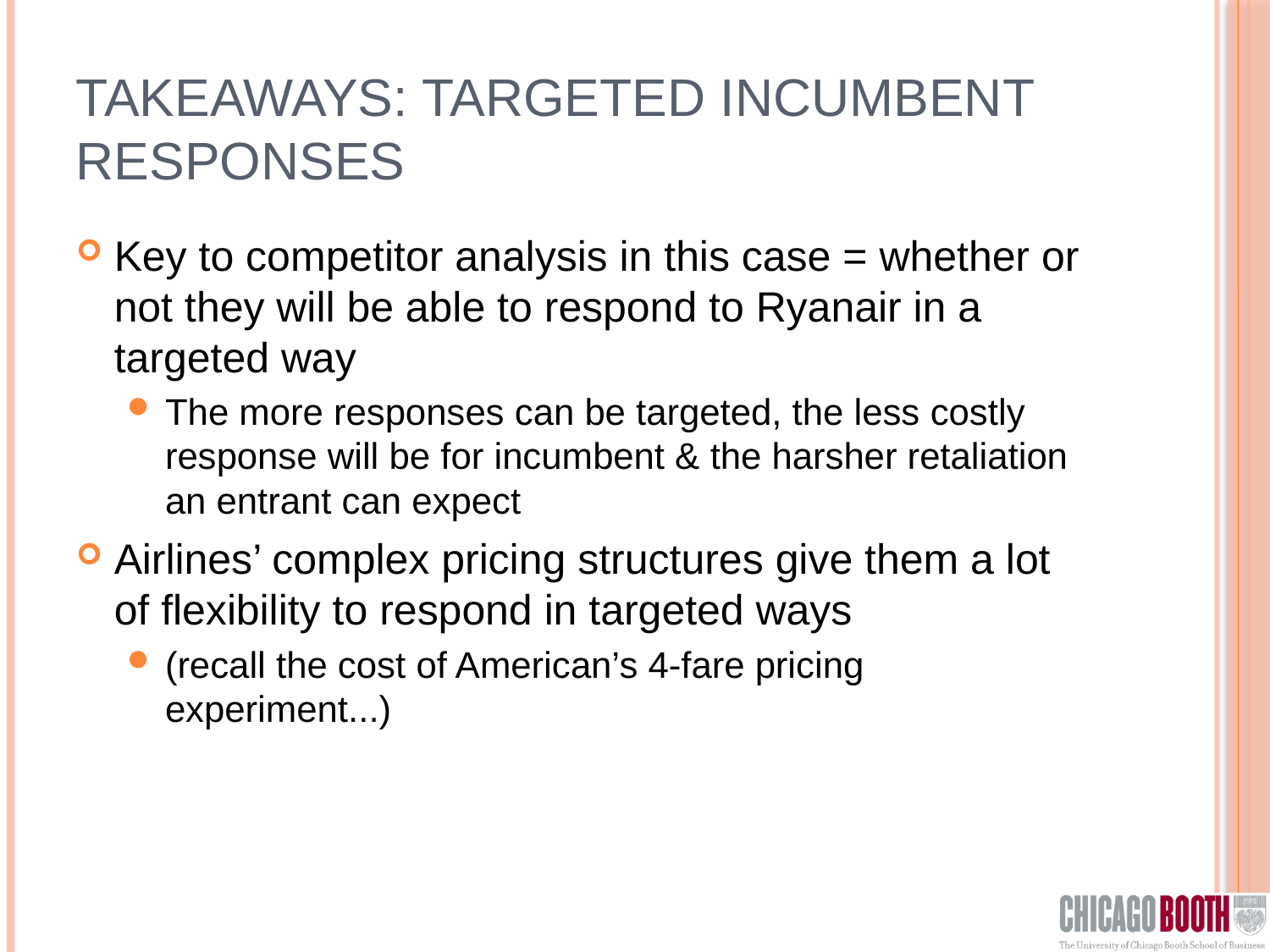

# Takeaways: Targeted incumbent responses
Key to competitor analysis in this case = whether or not they will be able to respond to Ryanair in a targeted way
The more responses can be targeted, the less costly response will be for incumbent & the harsher retaliation an entrant can expect
Airlines’ complex pricing structures give them a lot of flexibility to respond in targeted ways
(recall the cost of American’s 4-fare pricing experiment...)